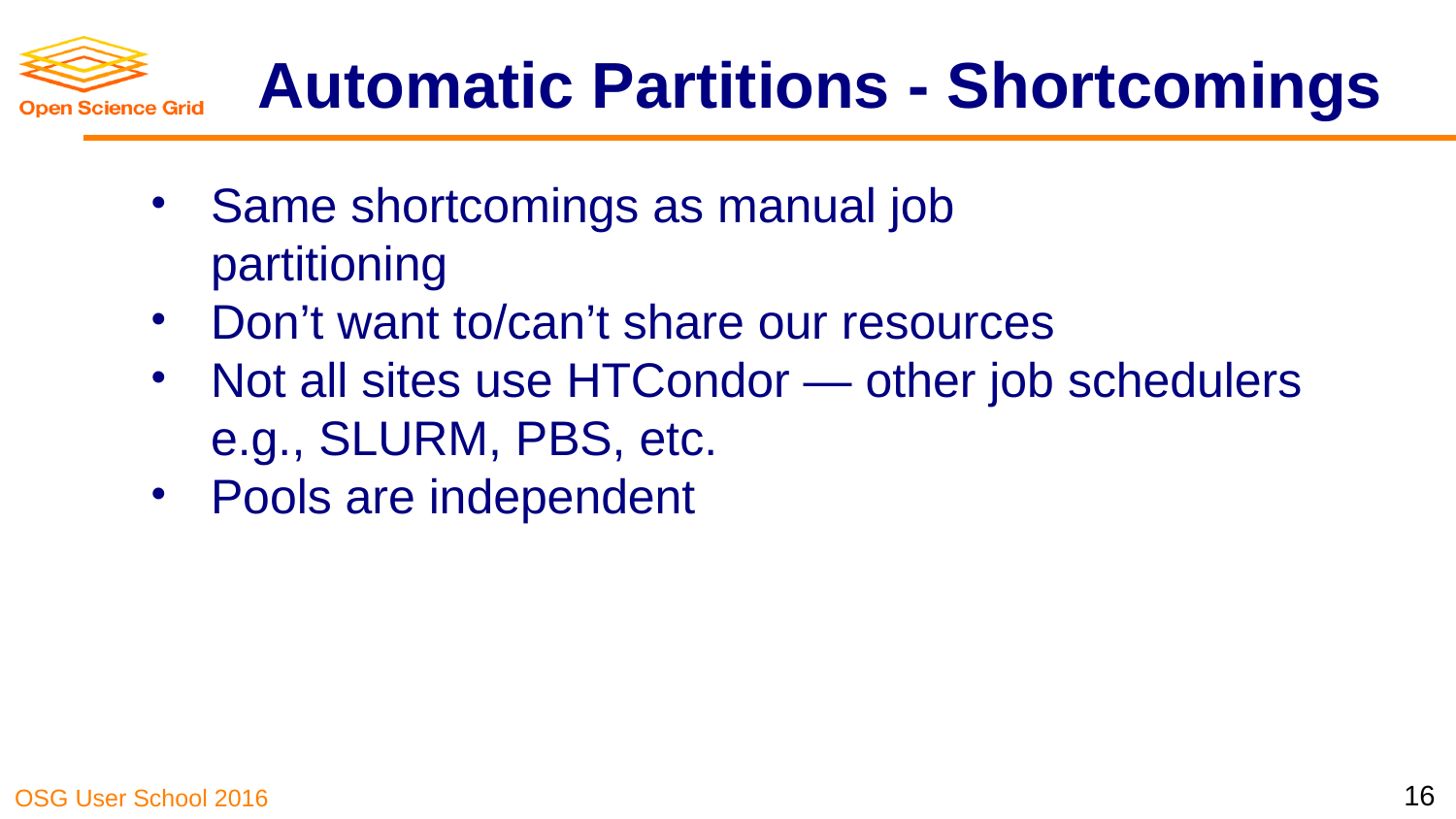

# Automatic Partitions - Shortcomings
Same shortcomings as manual job
partitioning
Don’t want to/can’t share our resources
Not all sites use HTCondor — other job schedulers e.g., SLURM, PBS, etc.
Pools are independent
16